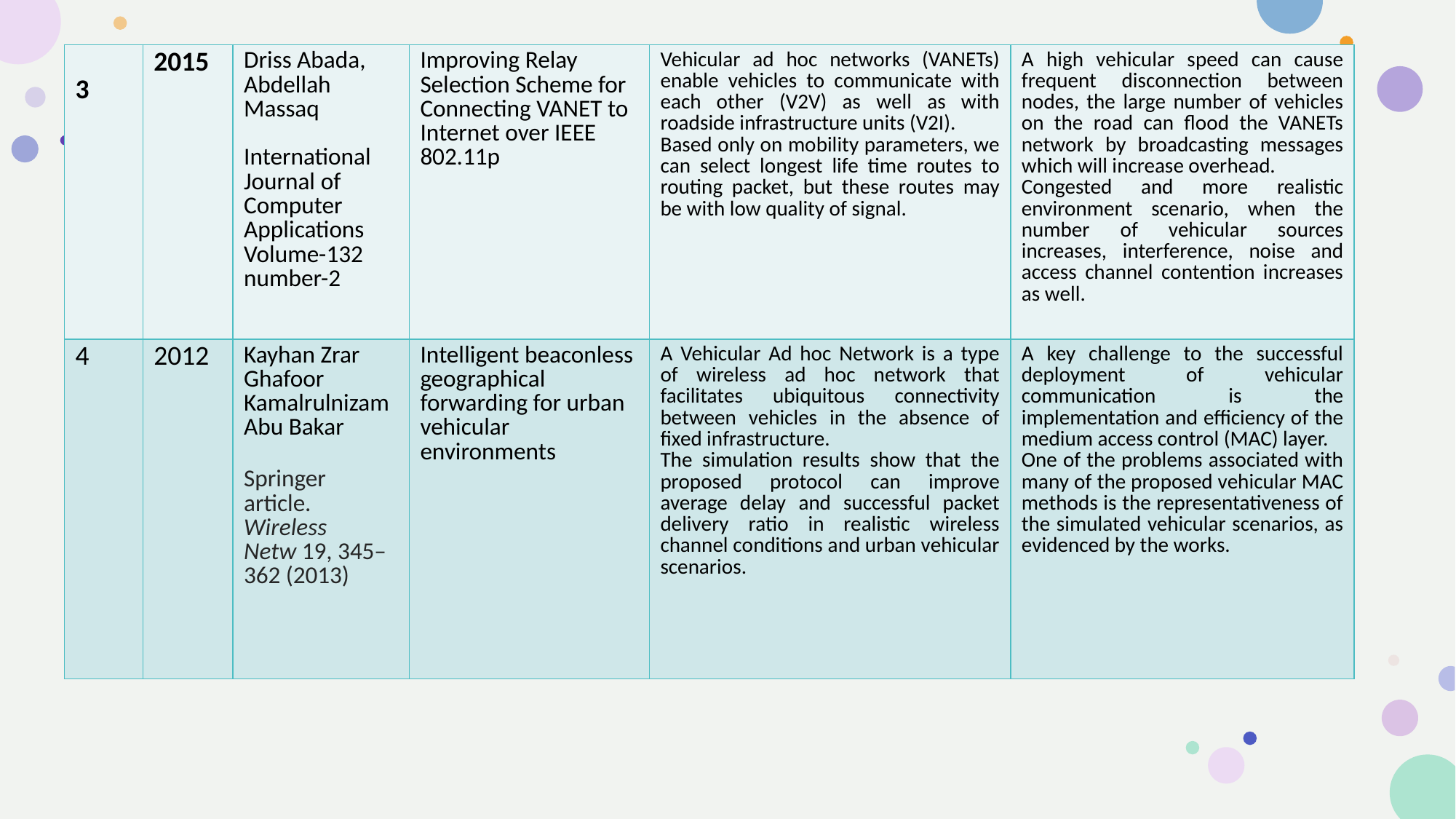

| 3 | 2015 | Driss Abada, Abdellah Massaq International Journal of Computer Applications Volume-132 number-2 | Improving Relay Selection Scheme for Connecting VANET to Internet over IEEE 802.11p | Vehicular ad hoc networks (VANETs) enable vehicles to communicate with each other (V2V) as well as with roadside infrastructure units (V2I). Based only on mobility parameters, we can select longest life time routes to routing packet, but these routes may be with low quality of signal. | A high vehicular speed can cause frequent disconnection between nodes, the large number of vehicles on the road can flood the VANETs network by broadcasting messages which will increase overhead. Congested and more realistic environment scenario, when the number of vehicular sources increases, interference, noise and access channel contention increases as well. |
| --- | --- | --- | --- | --- | --- |
| 4 | 2012 | Kayhan Zrar Ghafoor Kamalrulnizam Abu Bakar Springer article. Wireless Netw 19, 345–362 (2013) | Intelligent beaconless geographical forwarding for urban vehicular environments | A Vehicular Ad hoc Network is a type of wireless ad hoc network that facilitates ubiquitous connectivity between vehicles in the absence of fixed infrastructure. The simulation results show that the proposed protocol can improve average delay and successful packet delivery ratio in realistic wireless channel conditions and urban vehicular scenarios. | A key challenge to the successful deployment of vehicular communication is the implementation and efficiency of the medium access control (MAC) layer. One of the problems associated with many of the proposed vehicular MAC methods is the representativeness of the simulated vehicular scenarios, as evidenced by the works. |